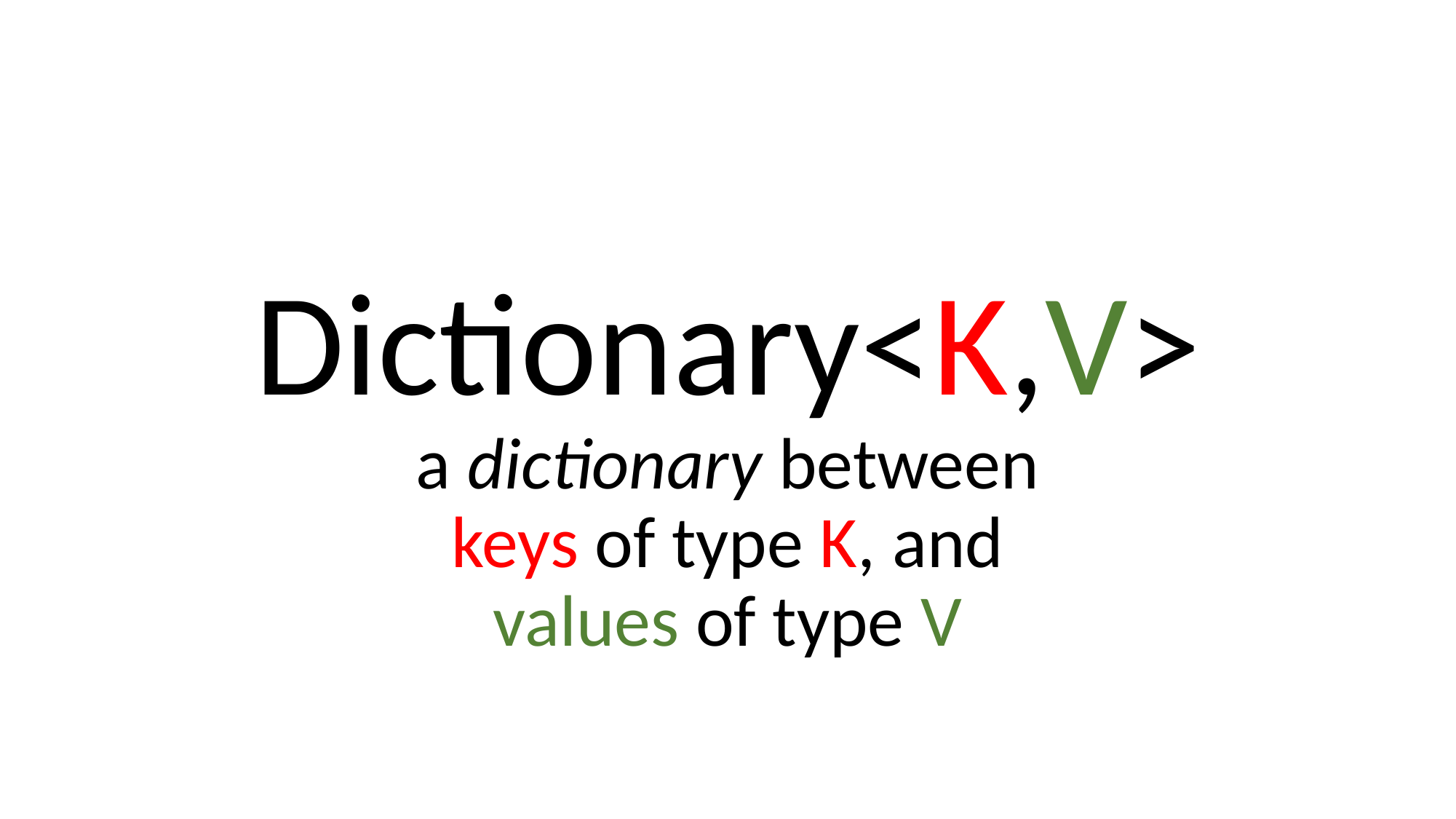

# Dictionary<K,V> a dictionary between keys of type K, and values of type V